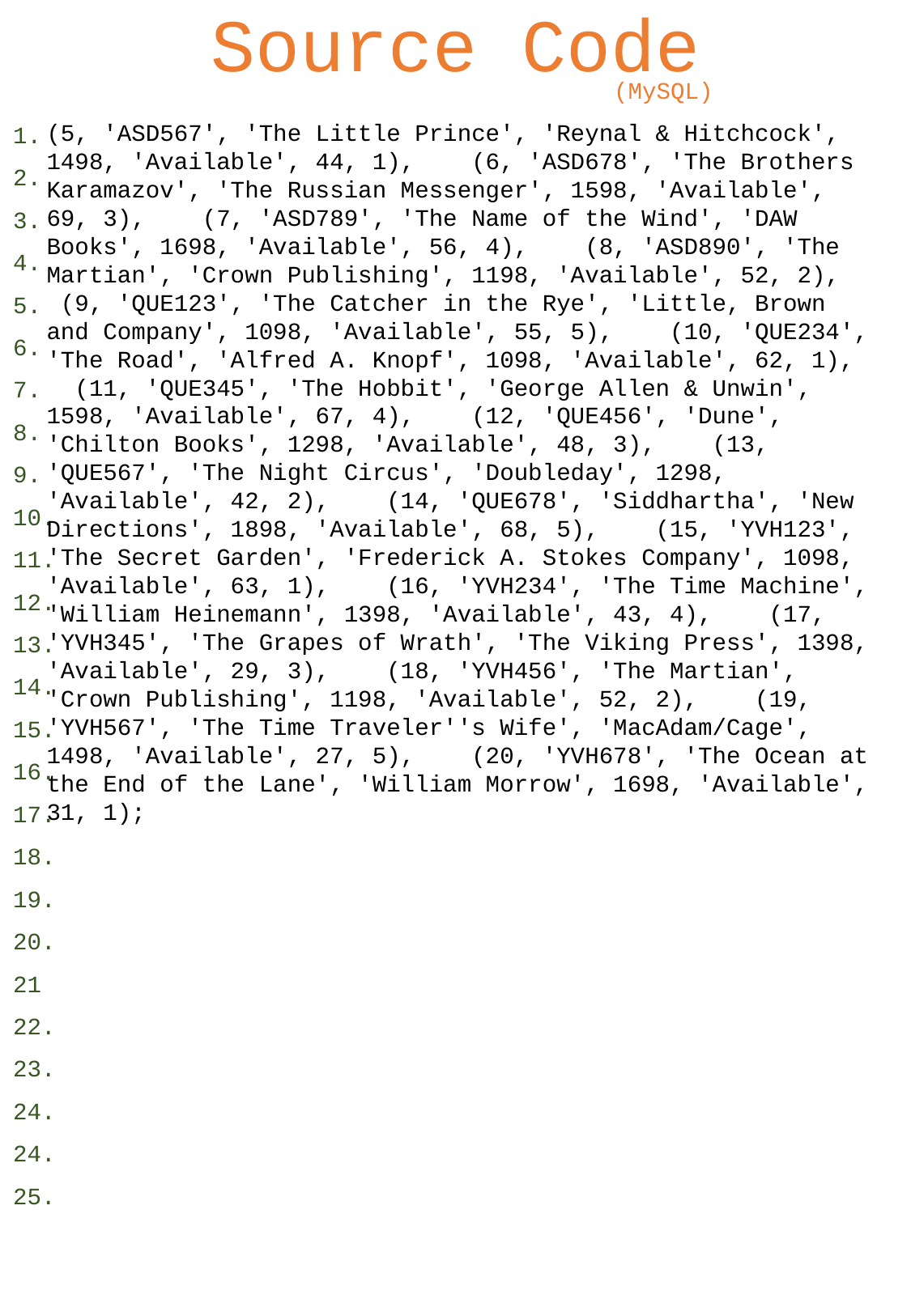

# Source Code
(MySQL)
1.
2.
3.
4.
5.
6.
7.
8.
9.
10.
11.
12.
13.
14.
15.
16.
17.
18.
19.
20.
21
22.
23.
24.
24.
25.
(5, 'ASD567', 'The Little Prince', 'Reynal & Hitchcock', 1498, 'Available', 44, 1),    (6, 'ASD678', 'The Brothers Karamazov', 'The Russian Messenger', 1598, 'Available', 69, 3),    (7, 'ASD789', 'The Name of the Wind', 'DAW Books', 1698, 'Available', 56, 4),    (8, 'ASD890', 'The Martian', 'Crown Publishing', 1198, 'Available', 52, 2),    (9, 'QUE123', 'The Catcher in the Rye', 'Little, Brown and Company', 1098, 'Available', 55, 5),    (10, 'QUE234', 'The Road', 'Alfred A. Knopf', 1098, 'Available', 62, 1),    (11, 'QUE345', 'The Hobbit', 'George Allen & Unwin', 1598, 'Available', 67, 4),    (12, 'QUE456', 'Dune', 'Chilton Books', 1298, 'Available', 48, 3),    (13, 'QUE567', 'The Night Circus', 'Doubleday', 1298, 'Available', 42, 2),    (14, 'QUE678', 'Siddhartha', 'New Directions', 1898, 'Available', 68, 5),    (15, 'YVH123', 'The Secret Garden', 'Frederick A. Stokes Company', 1098, 'Available', 63, 1),    (16, 'YVH234', 'The Time Machine', 'William Heinemann', 1398, 'Available', 43, 4),    (17, 'YVH345', 'The Grapes of Wrath', 'The Viking Press', 1398, 'Available', 29, 3),    (18, 'YVH456', 'The Martian', 'Crown Publishing', 1198, 'Available', 52, 2),    (19, 'YVH567', 'The Time Traveler''s Wife', 'MacAdam/Cage', 1498, 'Available', 27, 5),    (20, 'YVH678', 'The Ocean at the End of the Lane', 'William Morrow', 1698, 'Available', 31, 1);